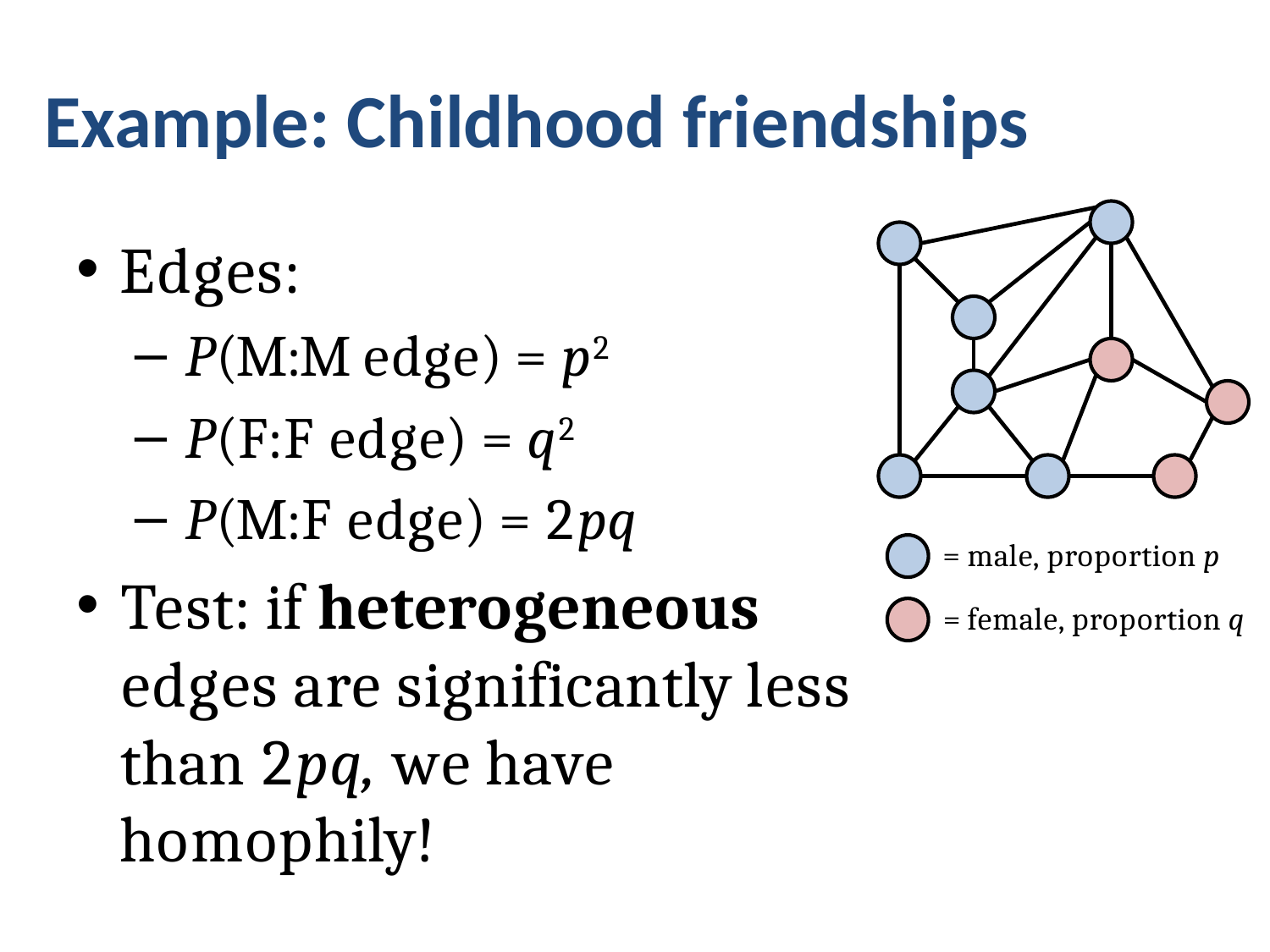

# Example: Childhood friendships

Edges:
 P(M:M edge) = p2
 P(F:F edge) = q2
 P(M:F edge) = 2pq
Test: if heterogeneous edges are significantly less than 2pq, we have homophily!
= male, proportion p

= female, proportion q